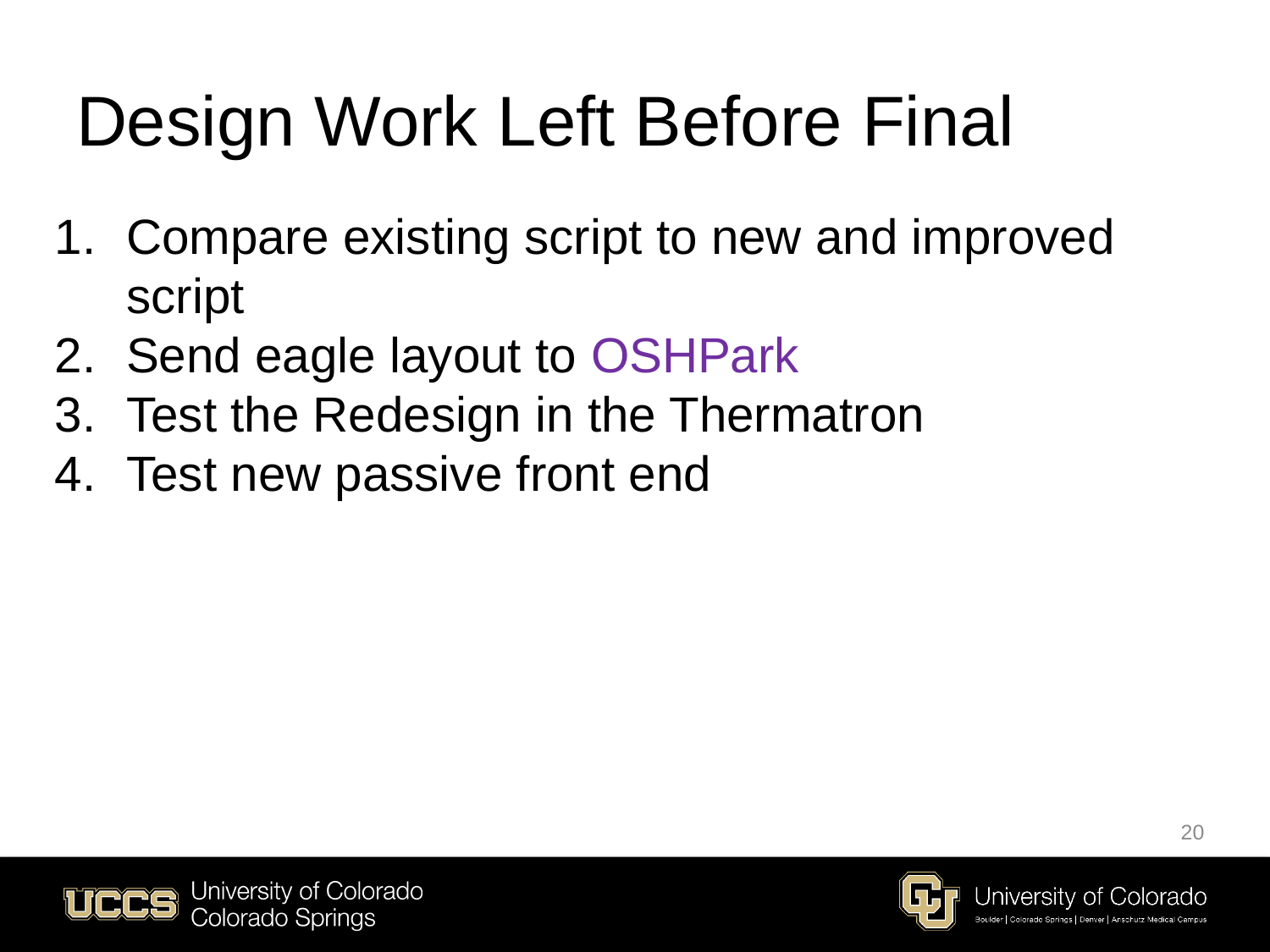

# Design Work Left Before Final
Compare existing script to new and improved script
Send eagle layout to OSHPark
Test the Redesign in the Thermatron
Test new passive front end
20